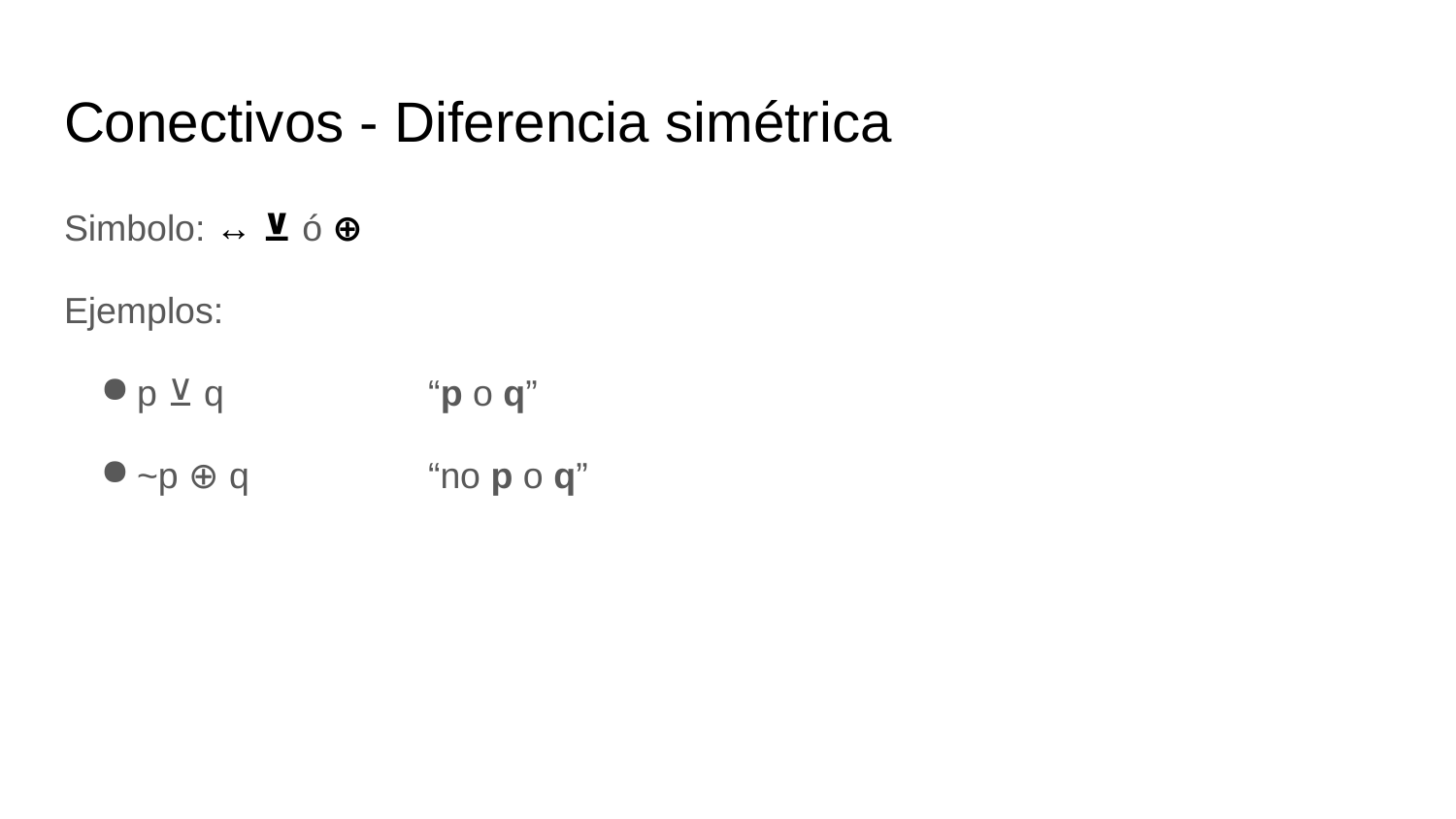

# Conectivos - Diferencia simétrica
Simbolo: ↔ ⊻ ó ⊕
Ejemplos:
p ⊻ q		“p o q”
~p ⊕ q		“no p o q”